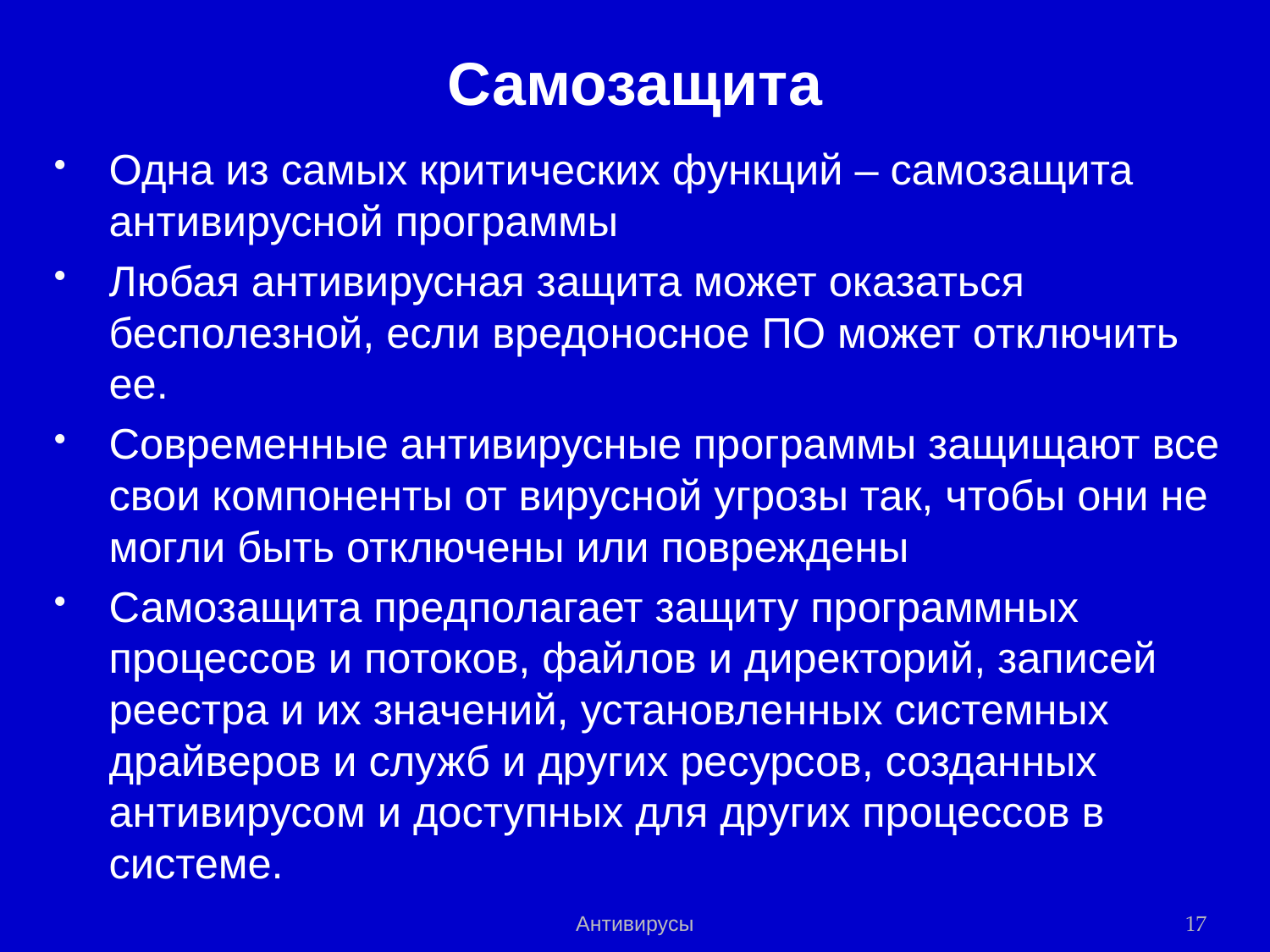

# Самозащита
Одна из самых критических функций – самозащита антивирусной программы
Любая антивирусная защита может оказаться бесполезной, если вредоносное ПО может отключить ее.
Современные антивирусные программы защищают все свои компоненты от вирусной угрозы так, чтобы они не могли быть отключены или повреждены
Самозащита предполагает защиту программных процессов и потоков, файлов и директорий, записей реестра и их значений, установленных системных драйверов и служб и других ресурсов, созданных антивирусом и доступных для других процессов в системе.
Антивирусы
17